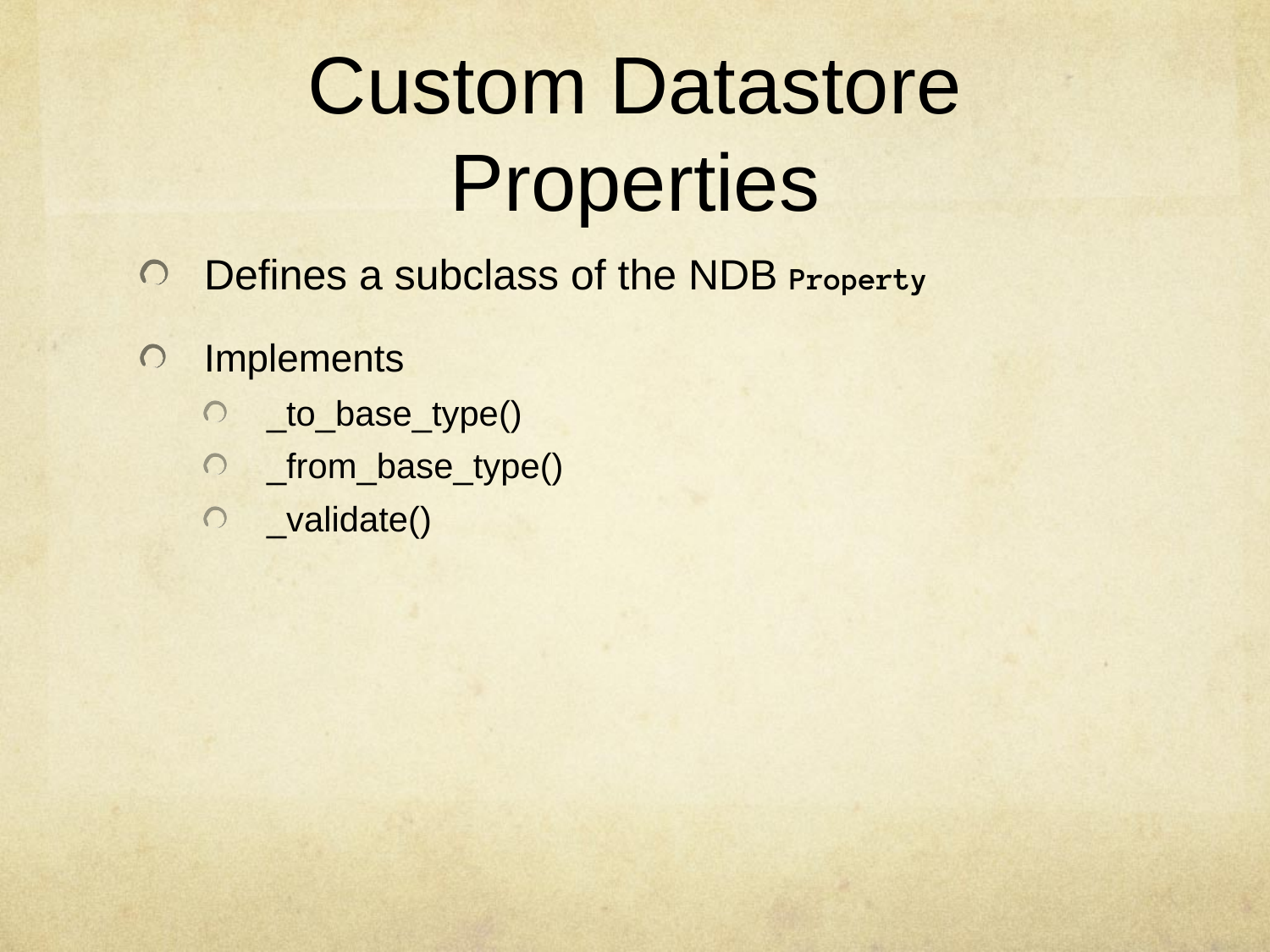

# Custom Datastore Properties
Defines a subclass of the NDB Property
Implements
_to_base_type()
_from_base_type()
_validate()